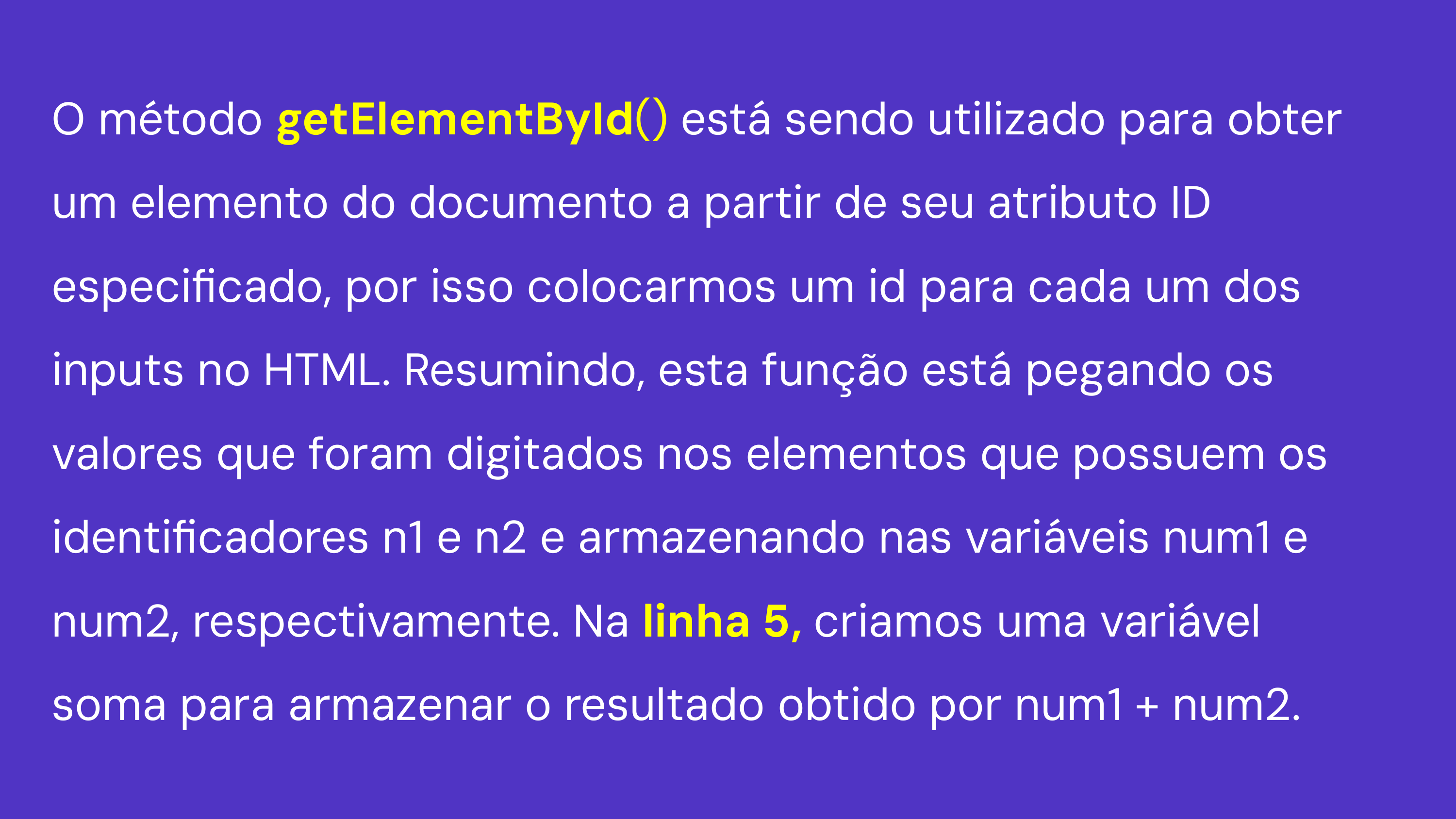

O método getElementById() está sendo utilizado para obter um elemento do documento a partir de seu atributo ID especificado, por isso colocarmos um id para cada um dos inputs no HTML. Resumindo, esta função está pegando os valores que foram digitados nos elementos que possuem os identificadores n1 e n2 e armazenando nas variáveis num1 e num2, respectivamente. Na linha 5, criamos uma variável soma para armazenar o resultado obtido por num1 + num2.